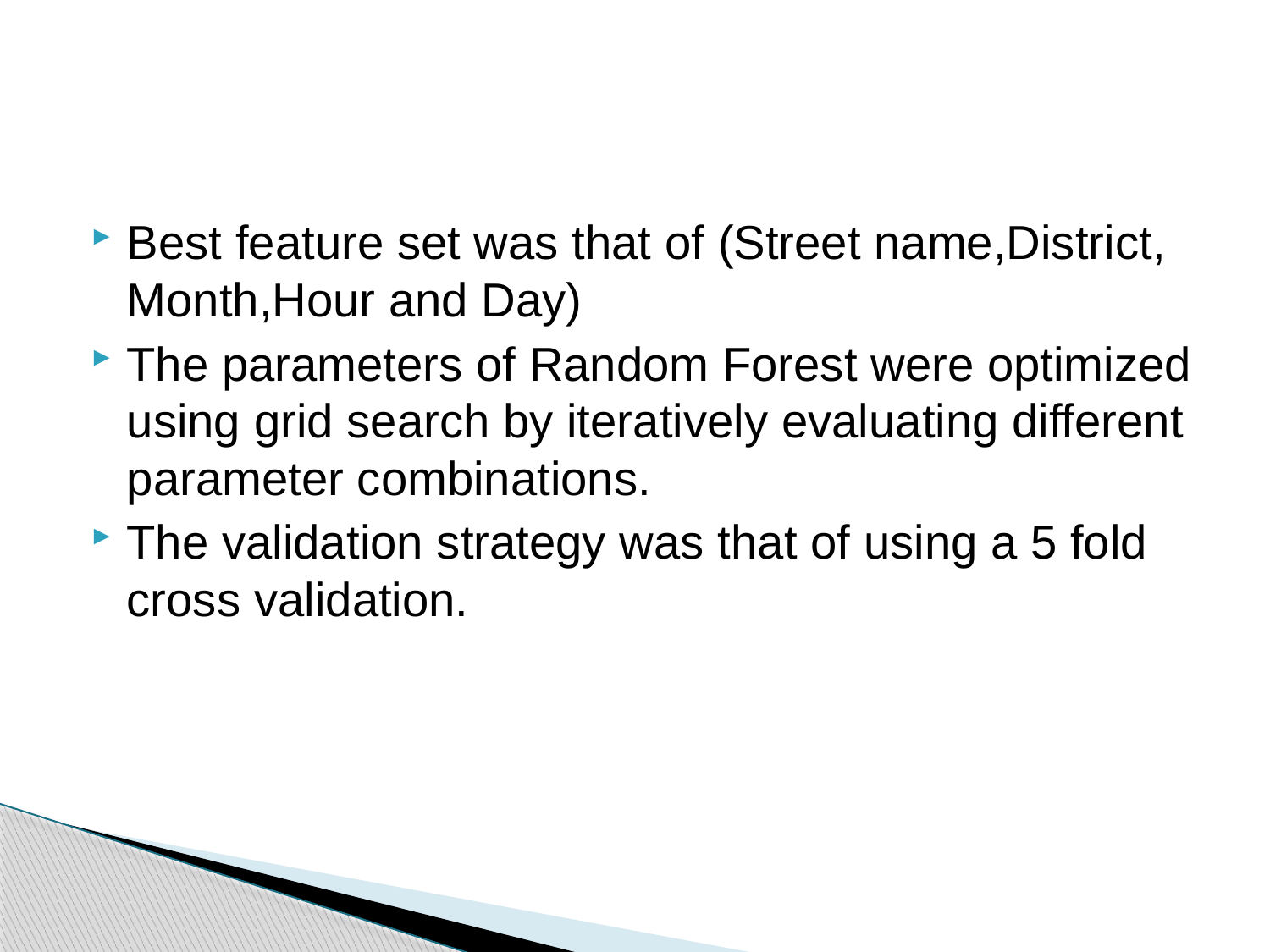

#
Best feature set was that of (Street name,District, Month,Hour and Day)
The parameters of Random Forest were optimized using grid search by iteratively evaluating different parameter combinations.
The validation strategy was that of using a 5 fold cross validation.